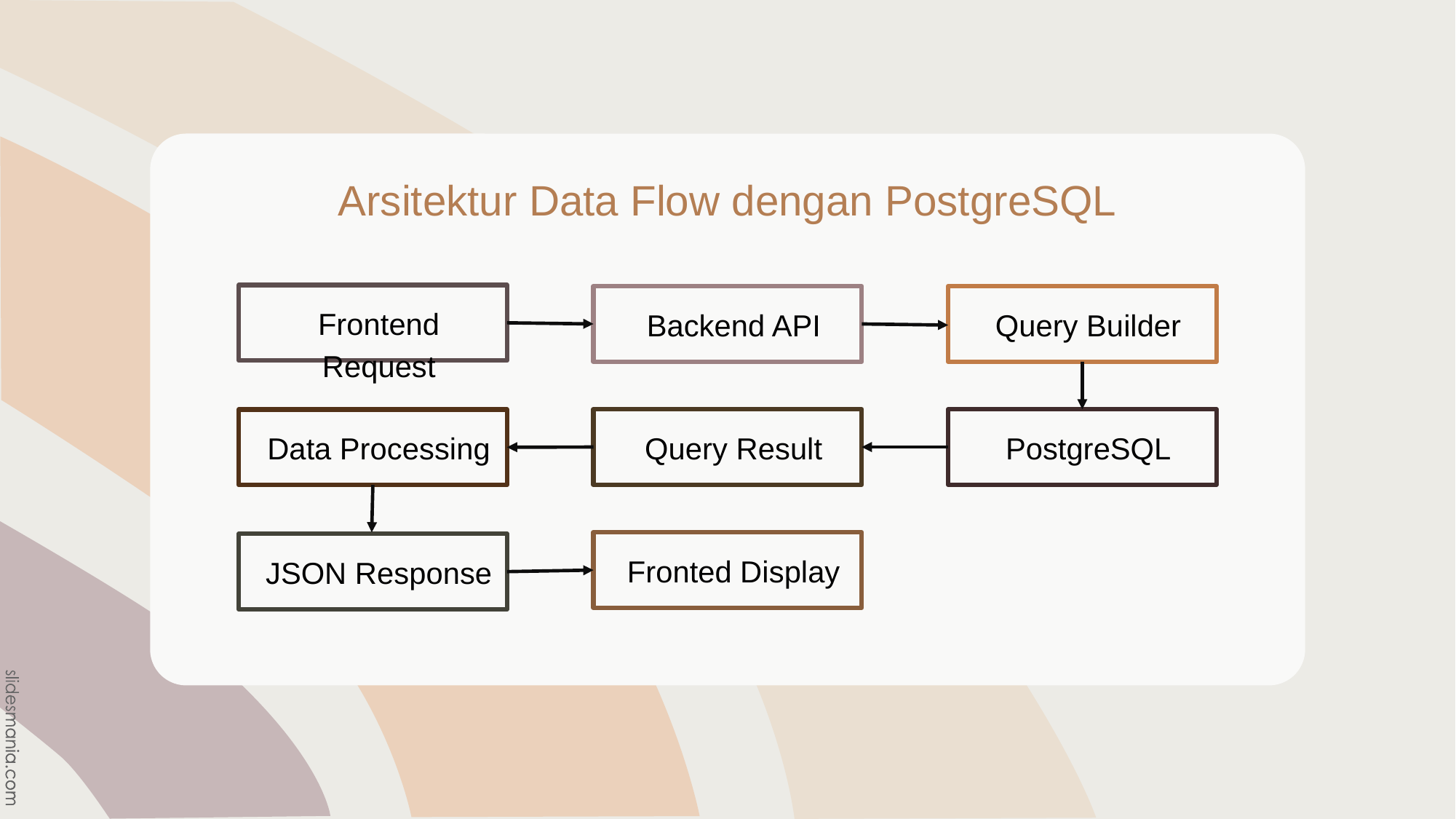

# Arsitektur Data Flow dengan PostgreSQL
Frontend Request
Backend API
Query Builder
Query Result
PostgreSQL
Data Processing
Fronted Display
JSON Response